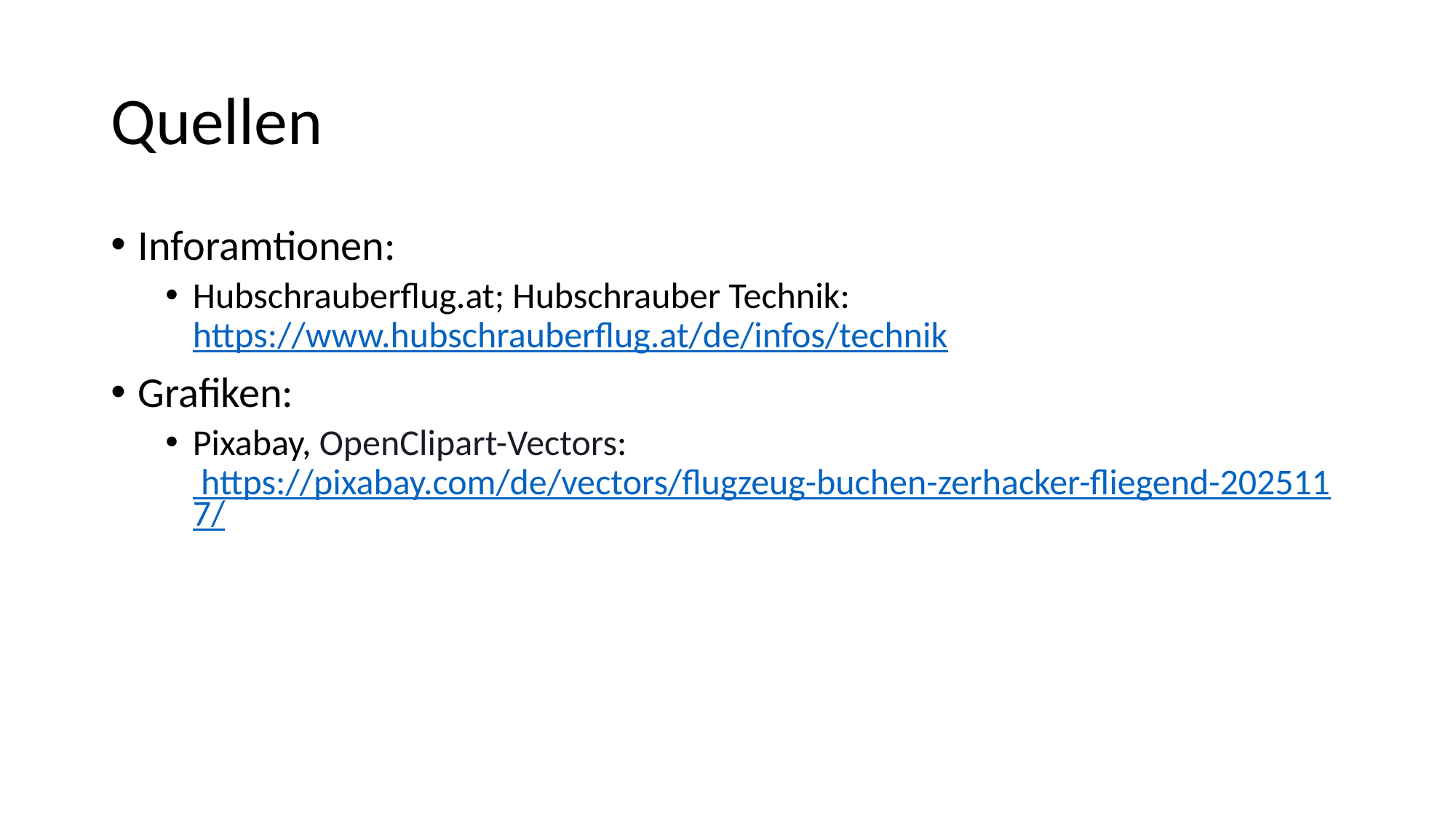

# Quellen
Inforamtionen:
Hubschrauberflug.at; Hubschrauber Technik: https://www.hubschrauberflug.at/de/infos/technik
Grafiken:
Pixabay, OpenClipart-Vectors: https://pixabay.com/de/vectors/flugzeug-buchen-zerhacker-fliegend-2025117/